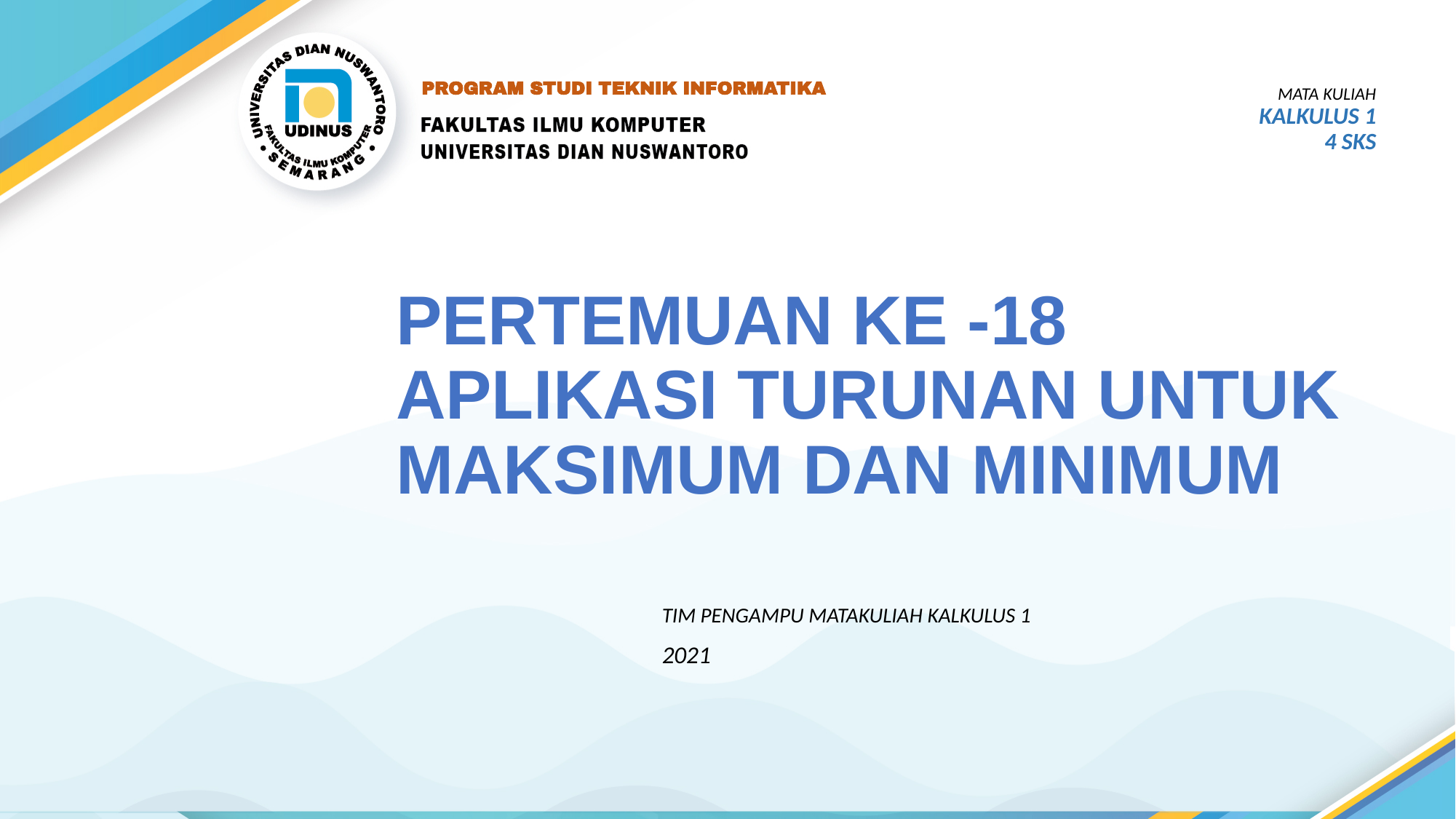

PROGRAM STUDI TEKNIK INFORMATIKA
MATA KULIAH
KALKULUS 1
4 SKS
# PERTEMUAN KE -18 APLIKASI TURUNAN UNTUK MAKSIMUM DAN MINIMUM
TIM PENGAMPU MATAKULIAH KALKULUS 1
2021